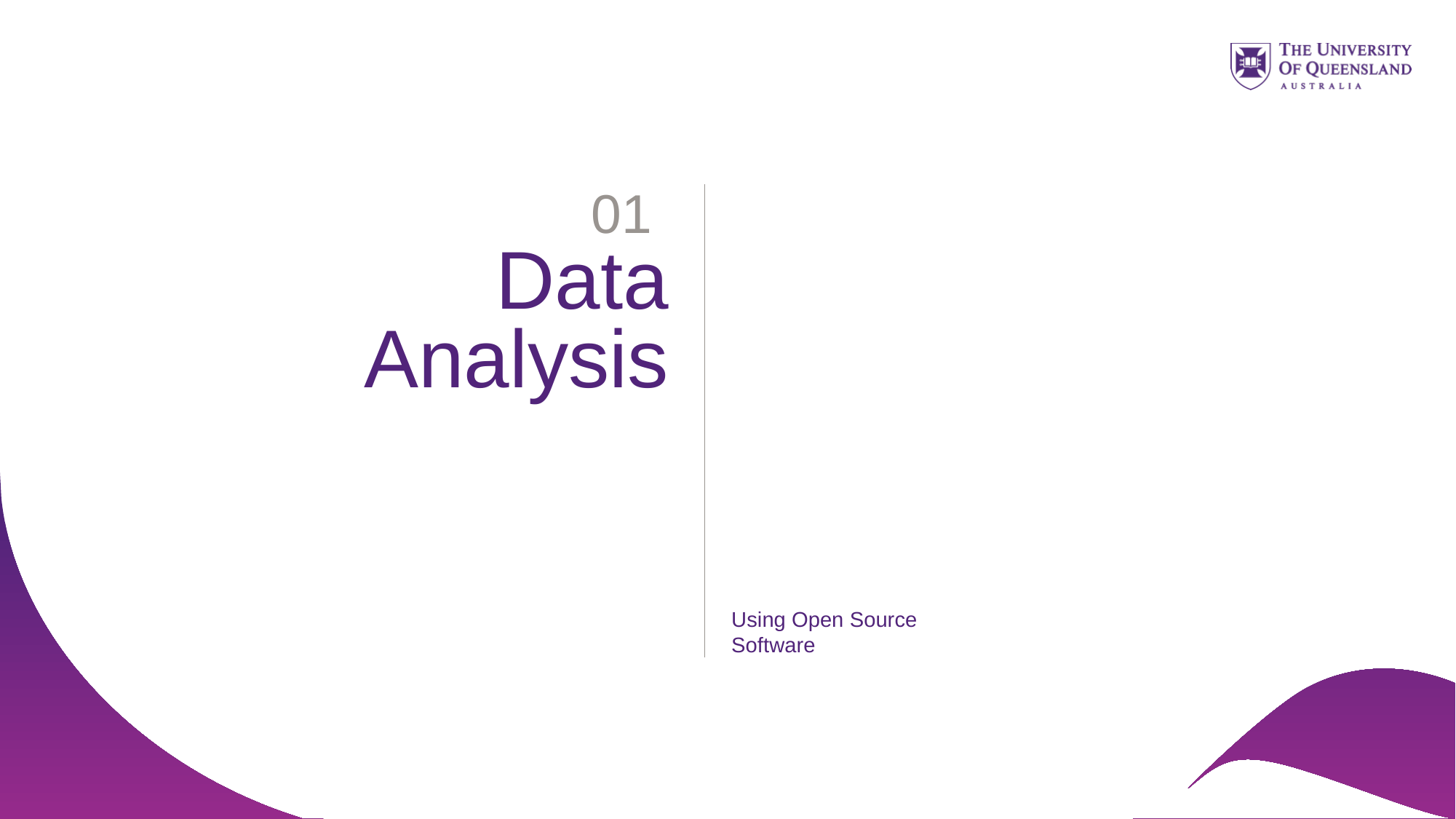

# 01
Data Analysis
Using Open Source Software